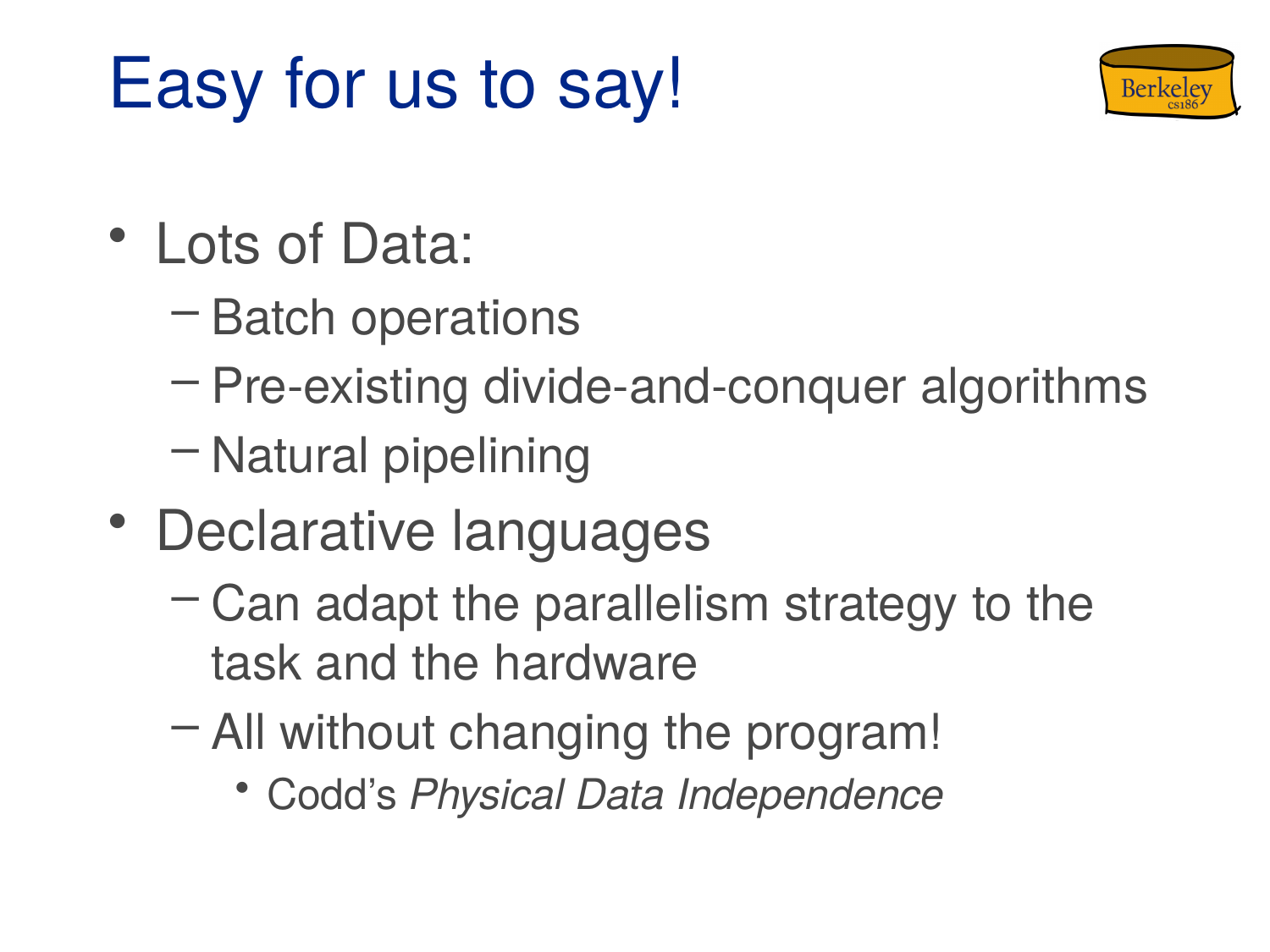

# Easy for us to say!
Lots of Data:
Batch operations
Pre-existing divide-and-conquer algorithms
Natural pipelining
Declarative languages
Can adapt the parallelism strategy to the task and the hardware
All without changing the program!
Codd’s Physical Data Independence